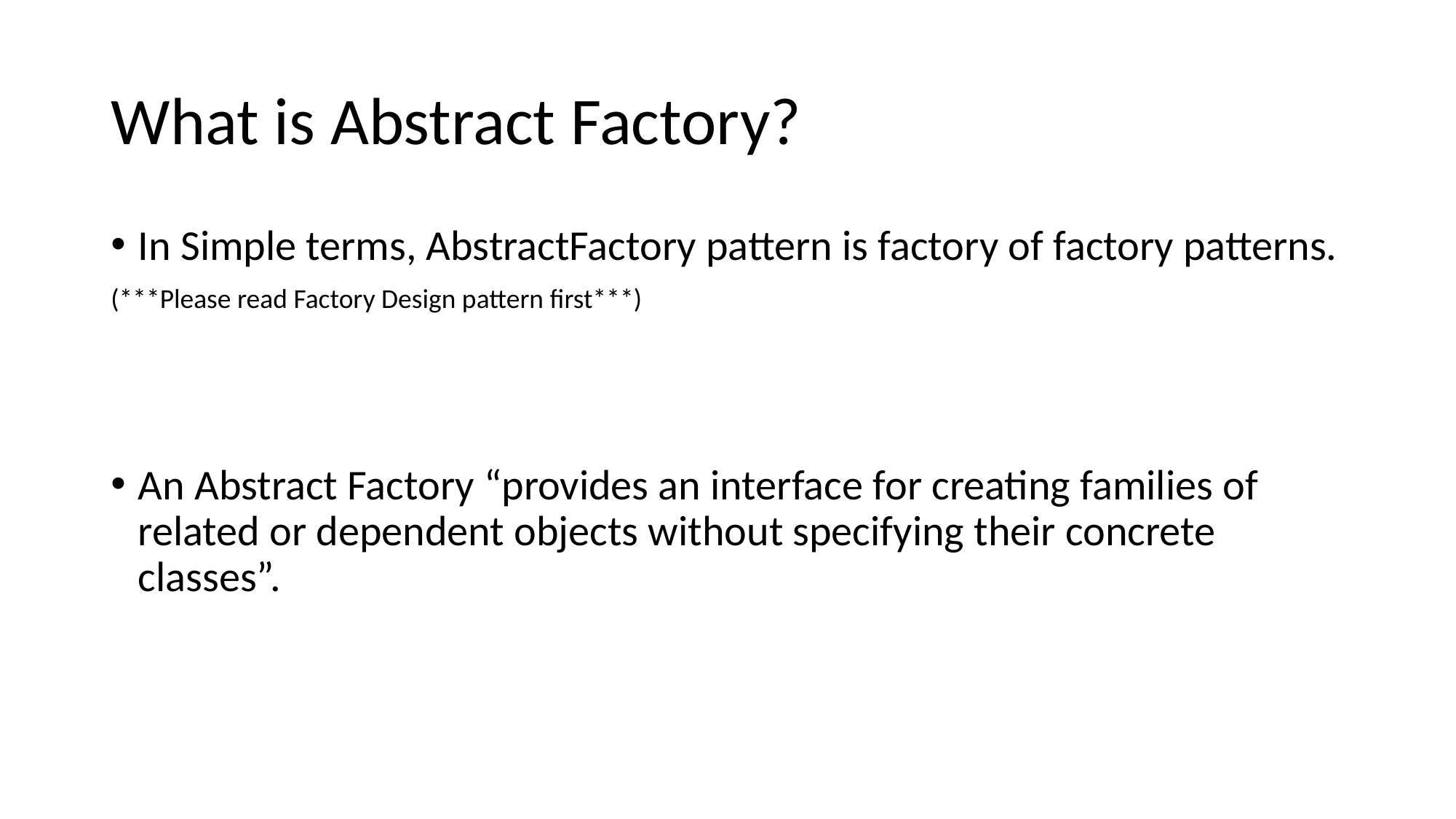

# What is Abstract Factory?
In Simple terms, AbstractFactory pattern is factory of factory patterns.
(***Please read Factory Design pattern first***)

An Abstract Factory “provides an interface for creating families of related or dependent objects without specifying their concrete classes”.